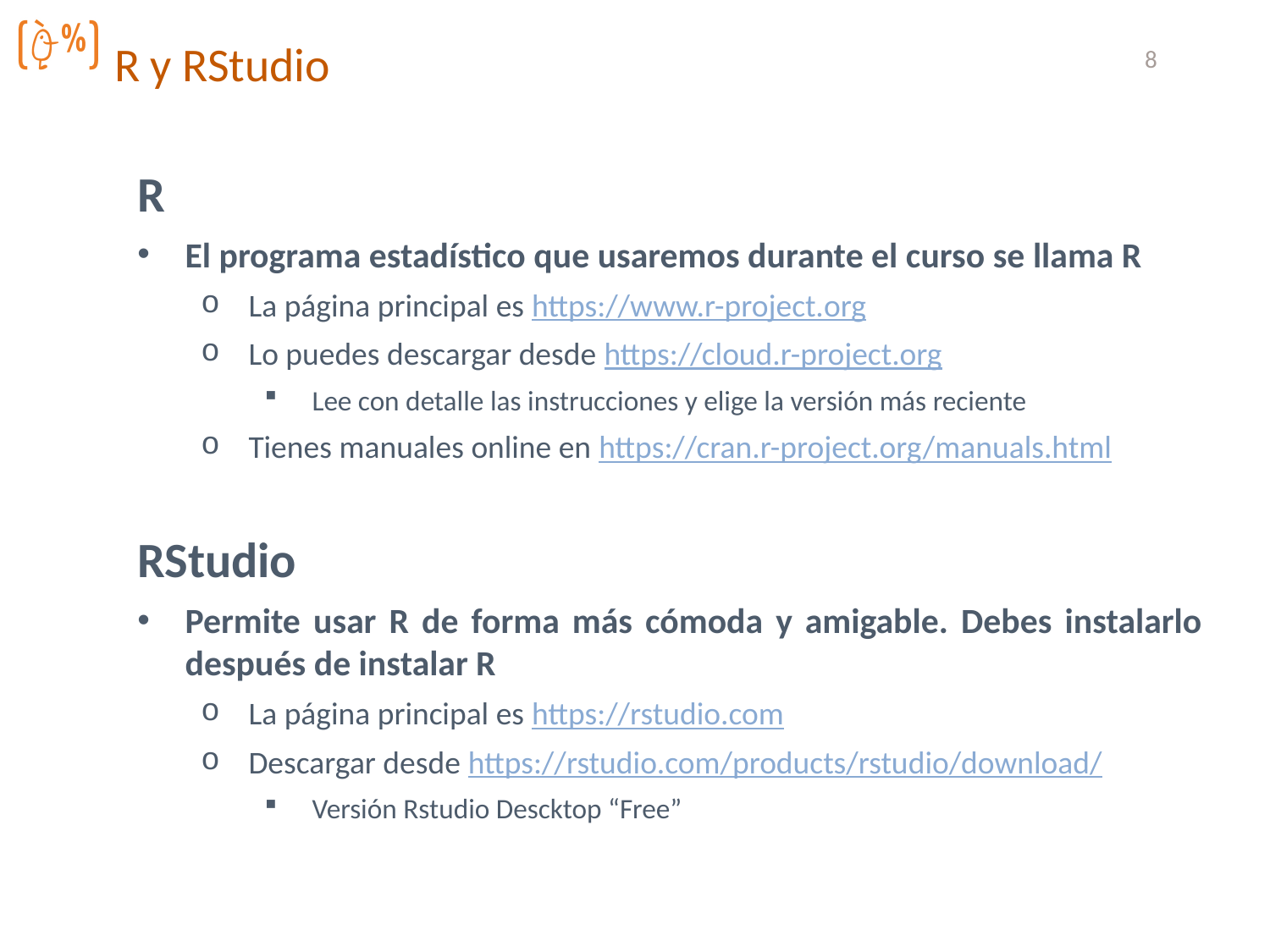

R y RStudio
8
R
El programa estadístico que usaremos durante el curso se llama R
La página principal es https://www.r-project.org
Lo puedes descargar desde https://cloud.r-project.org
Lee con detalle las instrucciones y elige la versión más reciente
Tienes manuales online en https://cran.r-project.org/manuals.html

RStudio
Permite usar R de forma más cómoda y amigable. Debes instalarlo después de instalar R
La página principal es https://rstudio.com
Descargar desde https://rstudio.com/products/rstudio/download/
Versión Rstudio Descktop “Free”